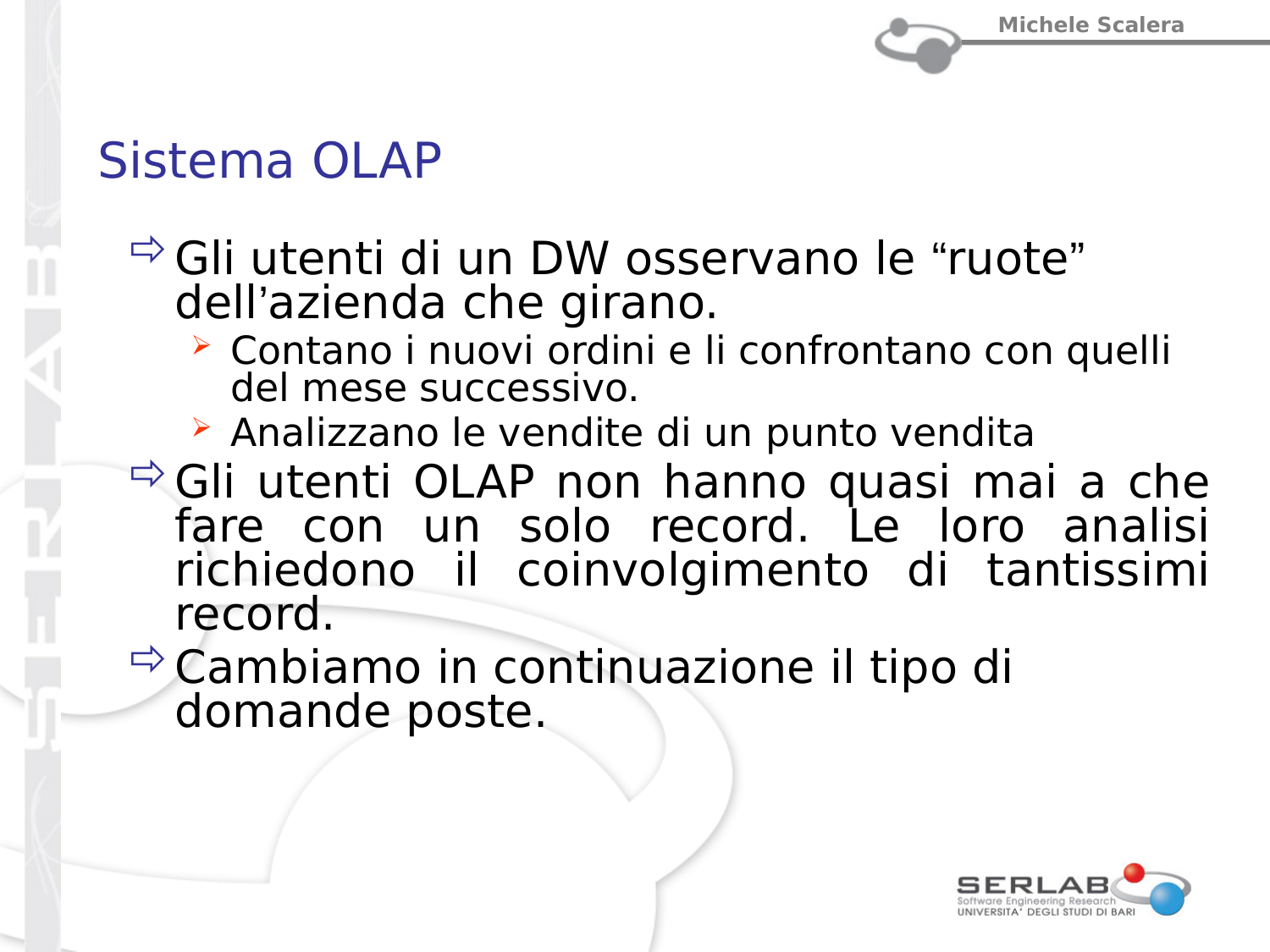

# Sistema OLAP
Gli utenti di un DW osservano le “ruote” dell’azienda che girano.
Contano i nuovi ordini e li confrontano con quelli del mese successivo.
Analizzano le vendite di un punto vendita
Gli utenti OLAP non hanno quasi mai a che fare con un solo record. Le loro analisi richiedono il coinvolgimento di tantissimi record.
Cambiamo in continuazione il tipo di domande poste.
Prof. Michele Scalera